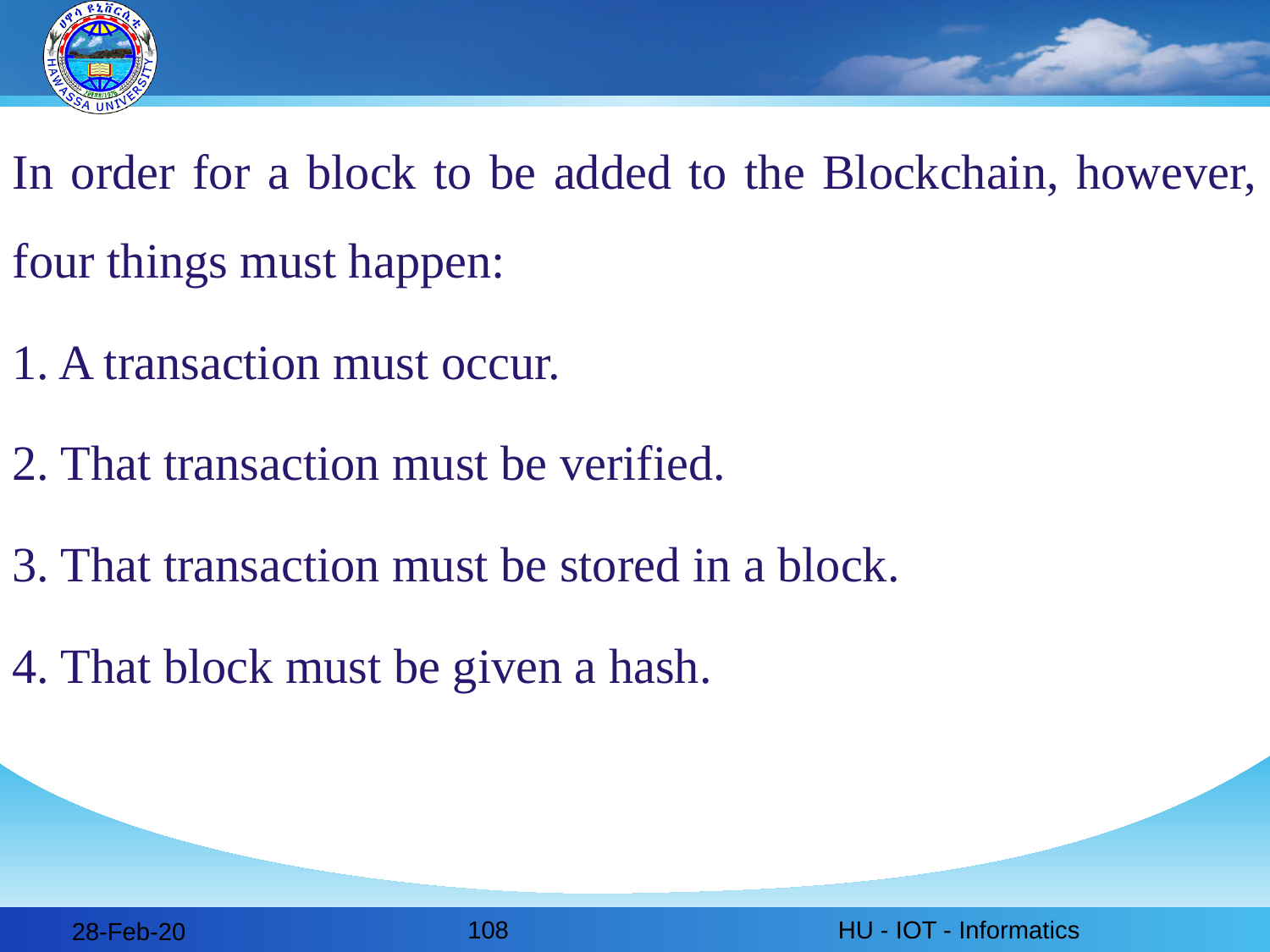

In order for a block to be added to the Blockchain, however, four things must happen:
1. A transaction must occur.
2. That transaction must be verified.
3. That transaction must be stored in a block.
4. That block must be given a hash.
108
HU - IOT - Informatics
28-Feb-20